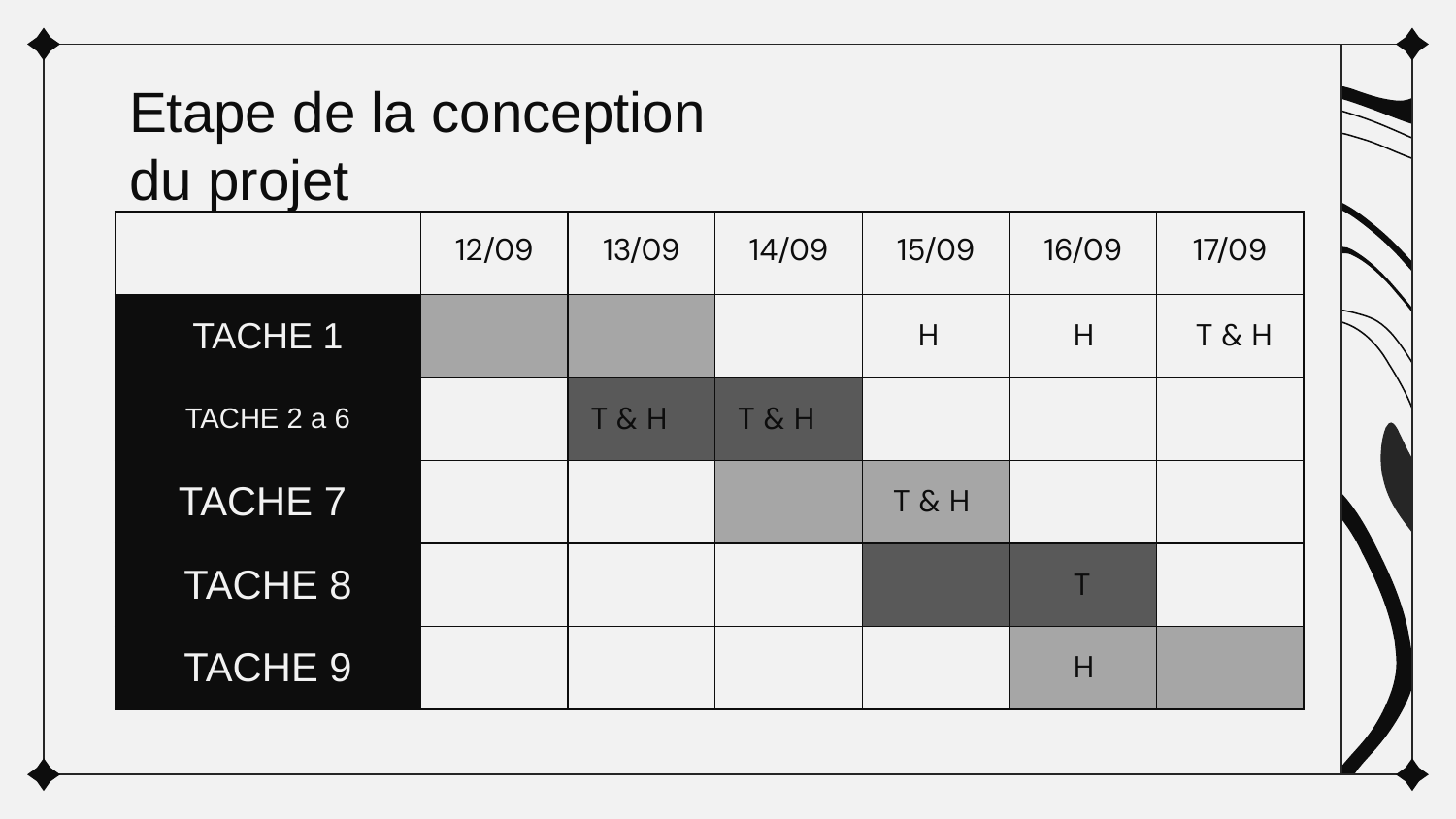

# Etape de la conception du projet
|  | 12/09 | 13/09 | 14/09 | 15/09 | 16/09 | 17/09 |
| --- | --- | --- | --- | --- | --- | --- |
| TACHE 1 |  |  |  | H | H | T & H |
| TACHE 2 a 6 |  | T & H | T & H |  |  |  |
| TACHE 7 |  |  |  | T & H |  |  |
| TACHE 8 |  |  |  |  | T |  |
| TACHE 9 |  |  |  |  | H |  |